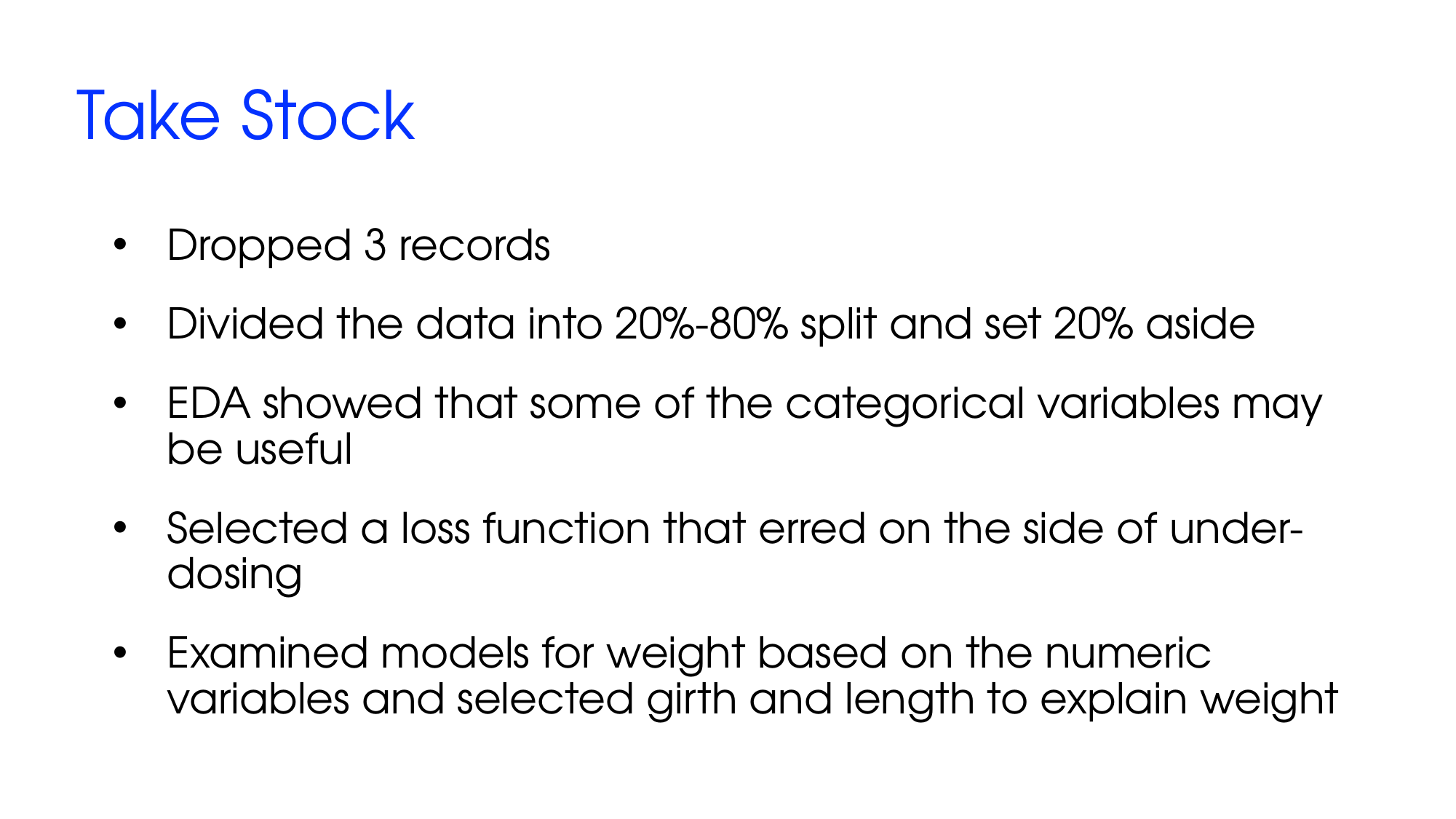

# Take Stock
Dropped 3 records
Divided the data into 20%-80% split and set 20% aside
EDA showed that some of the categorical variables may be useful
Selected a loss function that erred on the side of under-dosing
Examined models for weight based on the numeric variables and selected girth and length to explain weight